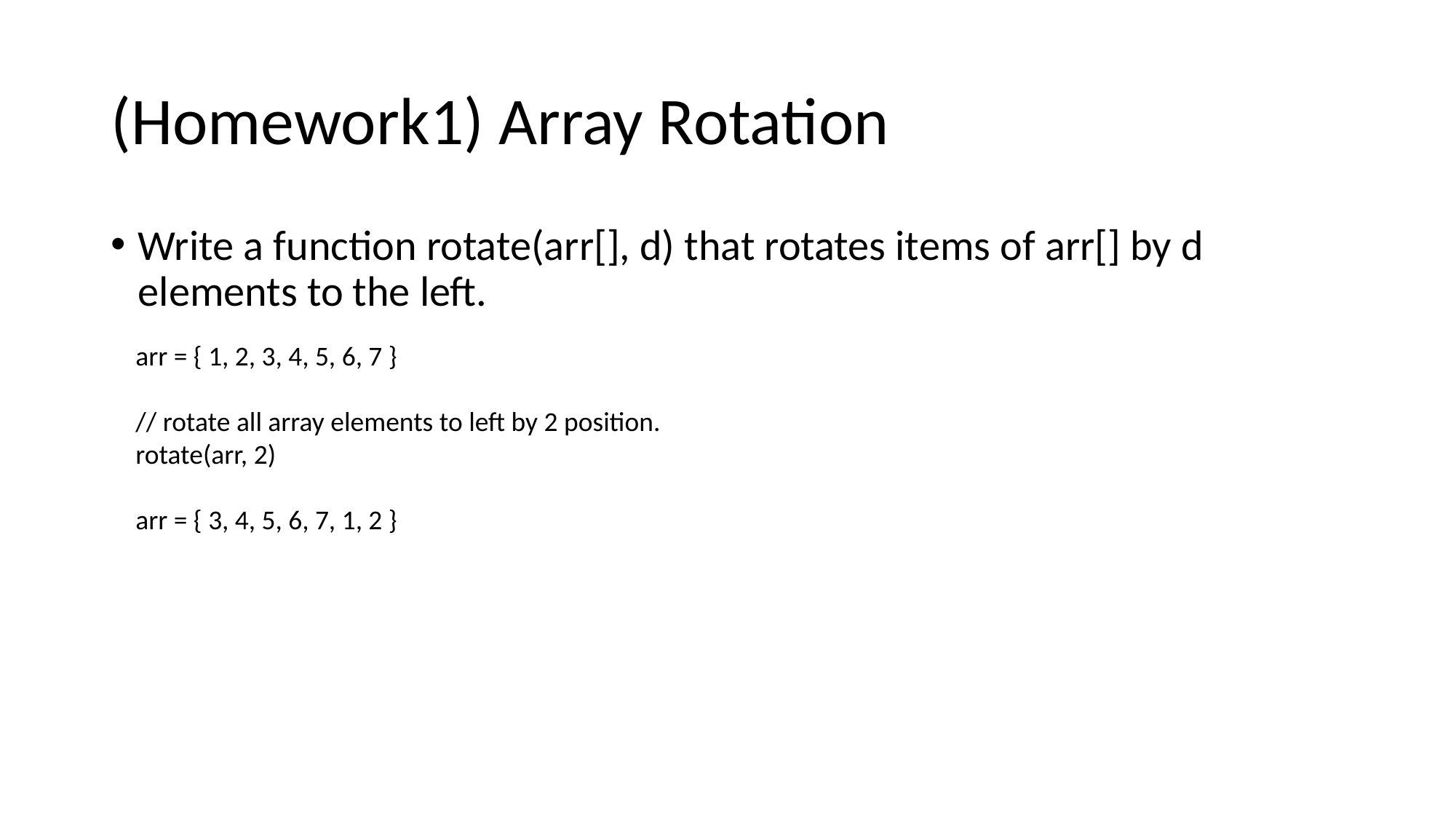

# (Homework1) Array Rotation
Write a function rotate(arr[], d) that rotates items of arr[] by d elements to the left.
arr = { 1, 2, 3, 4, 5, 6, 7 }

// rotate all array elements to left by 2 position.
rotate(arr, 2)

arr = { 3, 4, 5, 6, 7, 1, 2 }